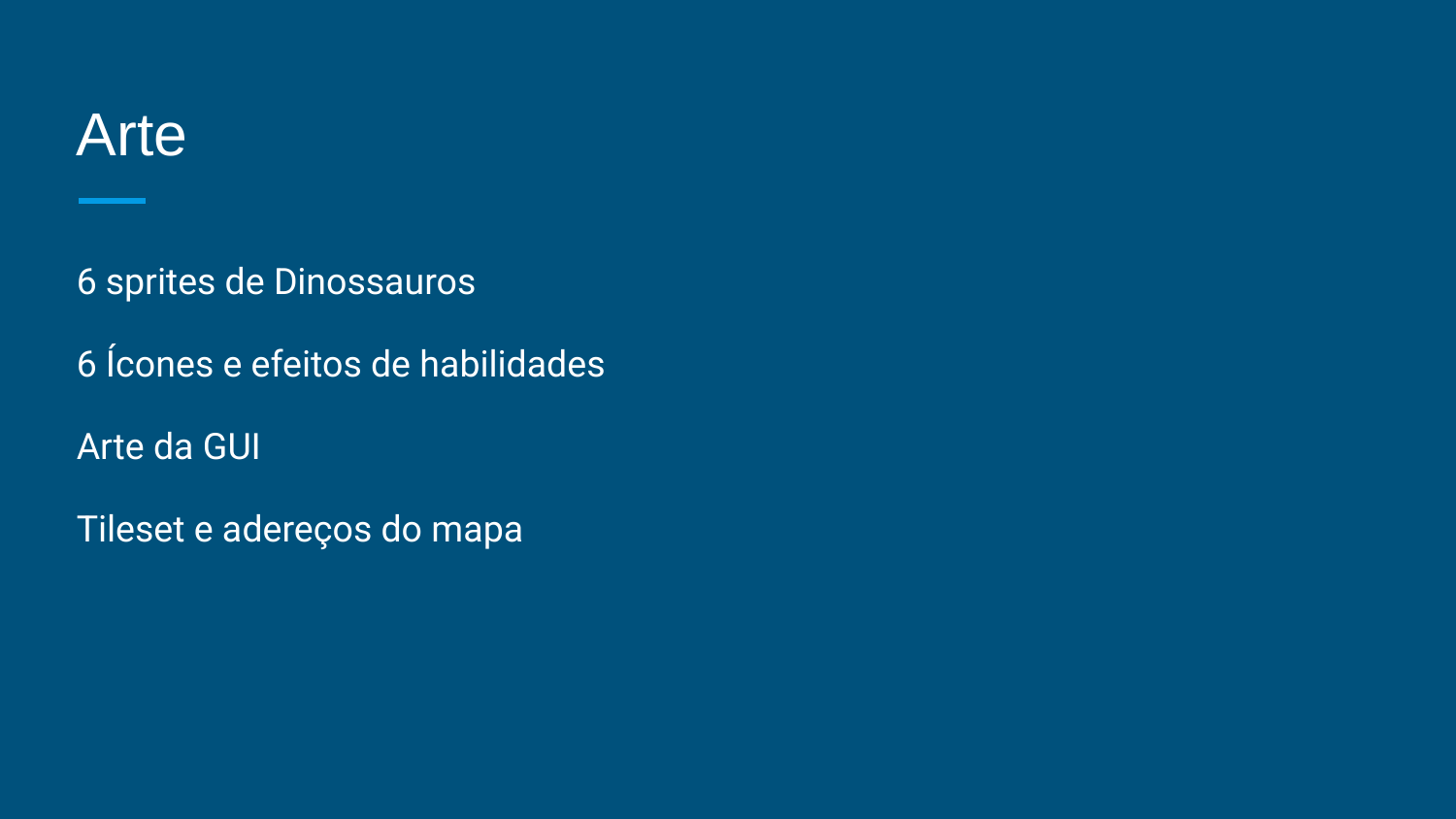

# Arte
6 sprites de Dinossauros
6 Ícones e efeitos de habilidades
Arte da GUI
Tileset e adereços do mapa